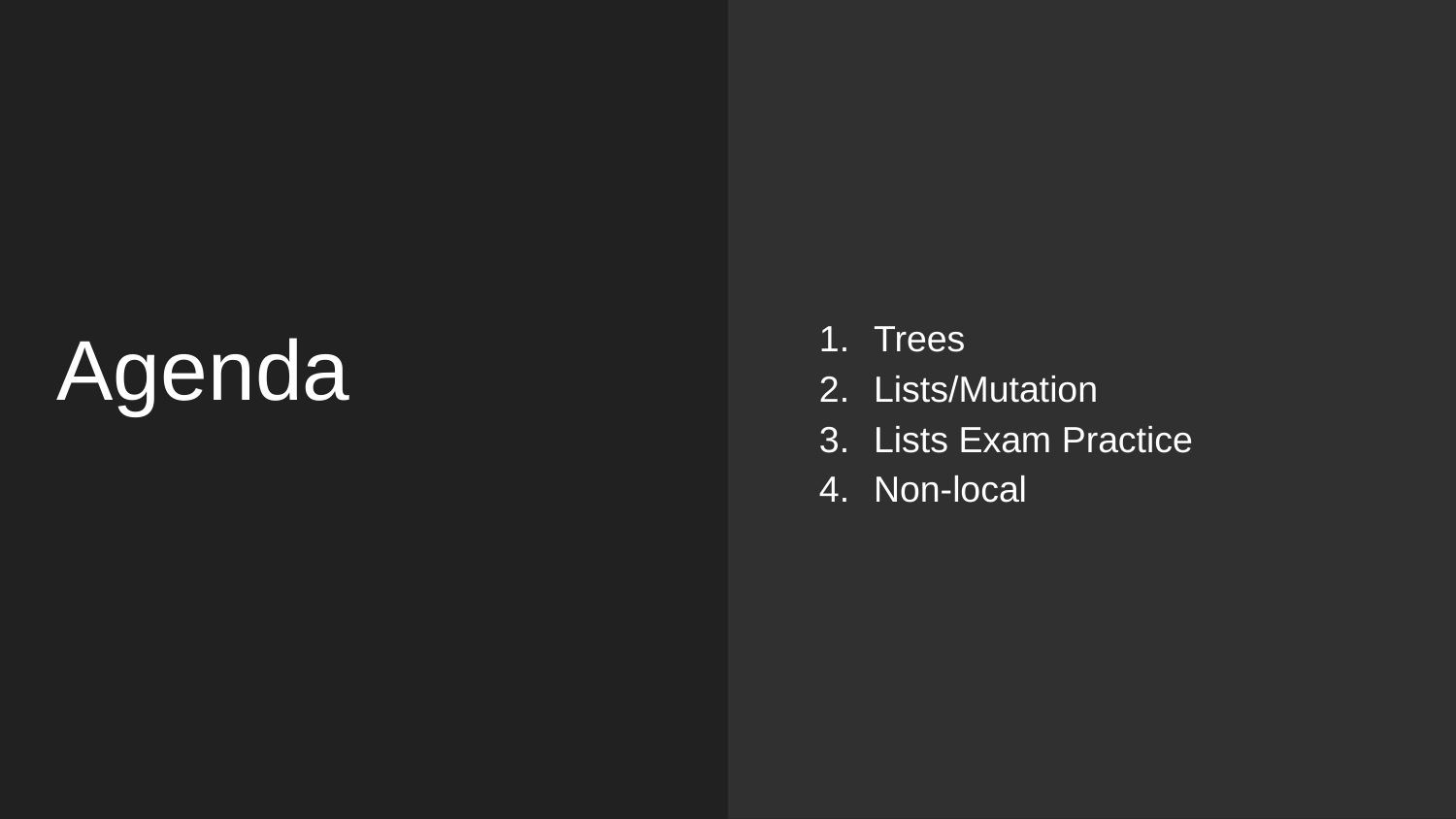

Trees
Lists/Mutation
Lists Exam Practice
Non-local
# Agenda